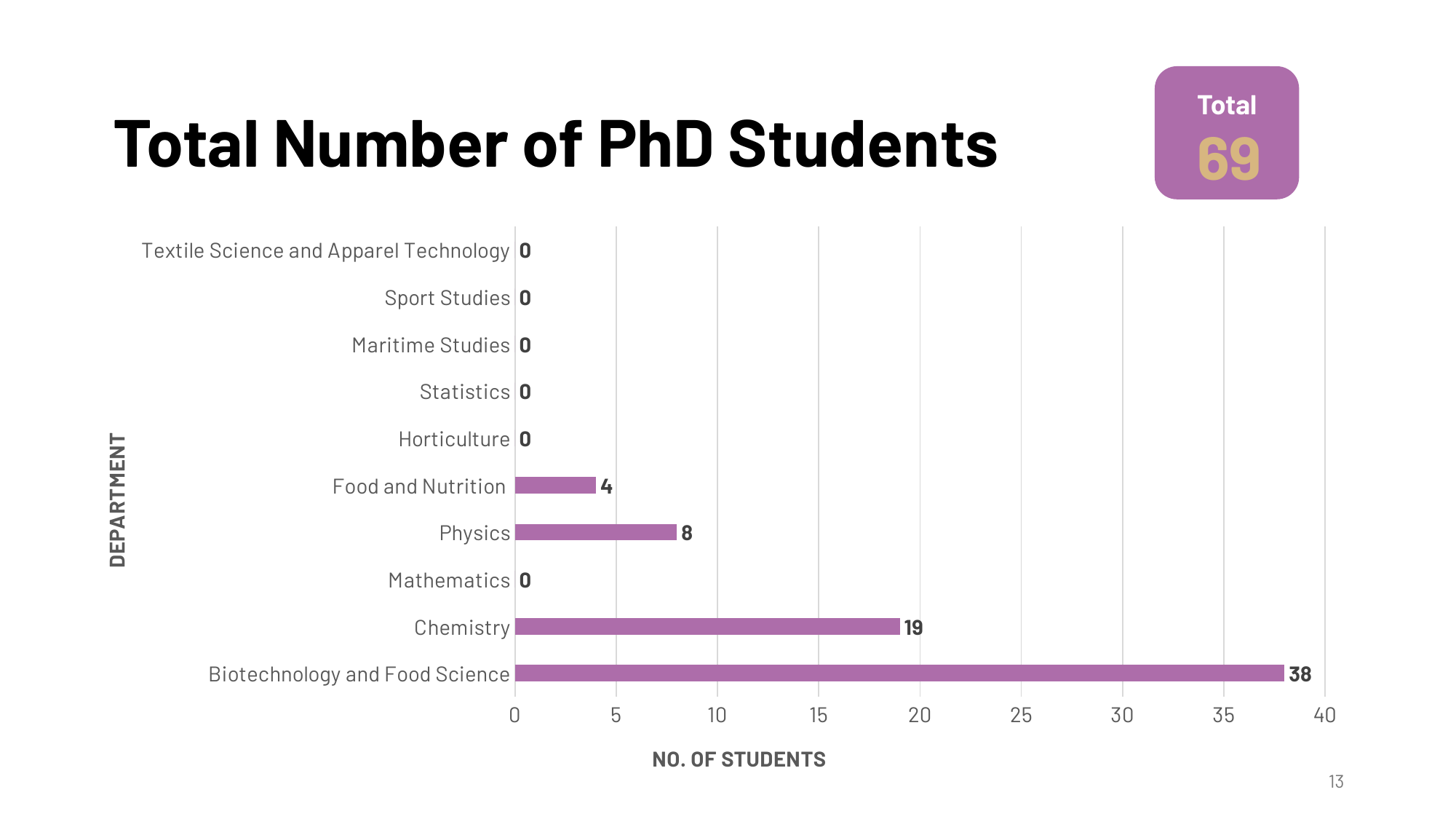

# Total Number of PhD Students

Total
69

### Chart

| Category |  |
|---|---|
| Biotechnology and Food Science | 38.0 |
| Chemistry | 19.0 |
| Mathematics | 0.0 |
| Physics | 8.0 |
| Food and Nutrition  | 4.0 |
| Horticulture | 0.0 |
| Statistics | 0.0 |
| Maritime Studies | 0.0 |
| Sport Studies | 0.0 |
| Textile Science and Apparel Technology | 0.0 |
| Biotechnology and Food Science | 38 |
| --- | --- |
| Chemistry | 19 |
| Mathematics | 0 |
| Physics | 8 |
| Food and Nutrition | 4 |
| Horticulture | 0 |
| Statistics | 0 |
| Maritime Studies | 0 |
| Sport Studies | 0 |
| Textile Science and Apparel Technology | 0 |
| TOTAL | 69 |
13